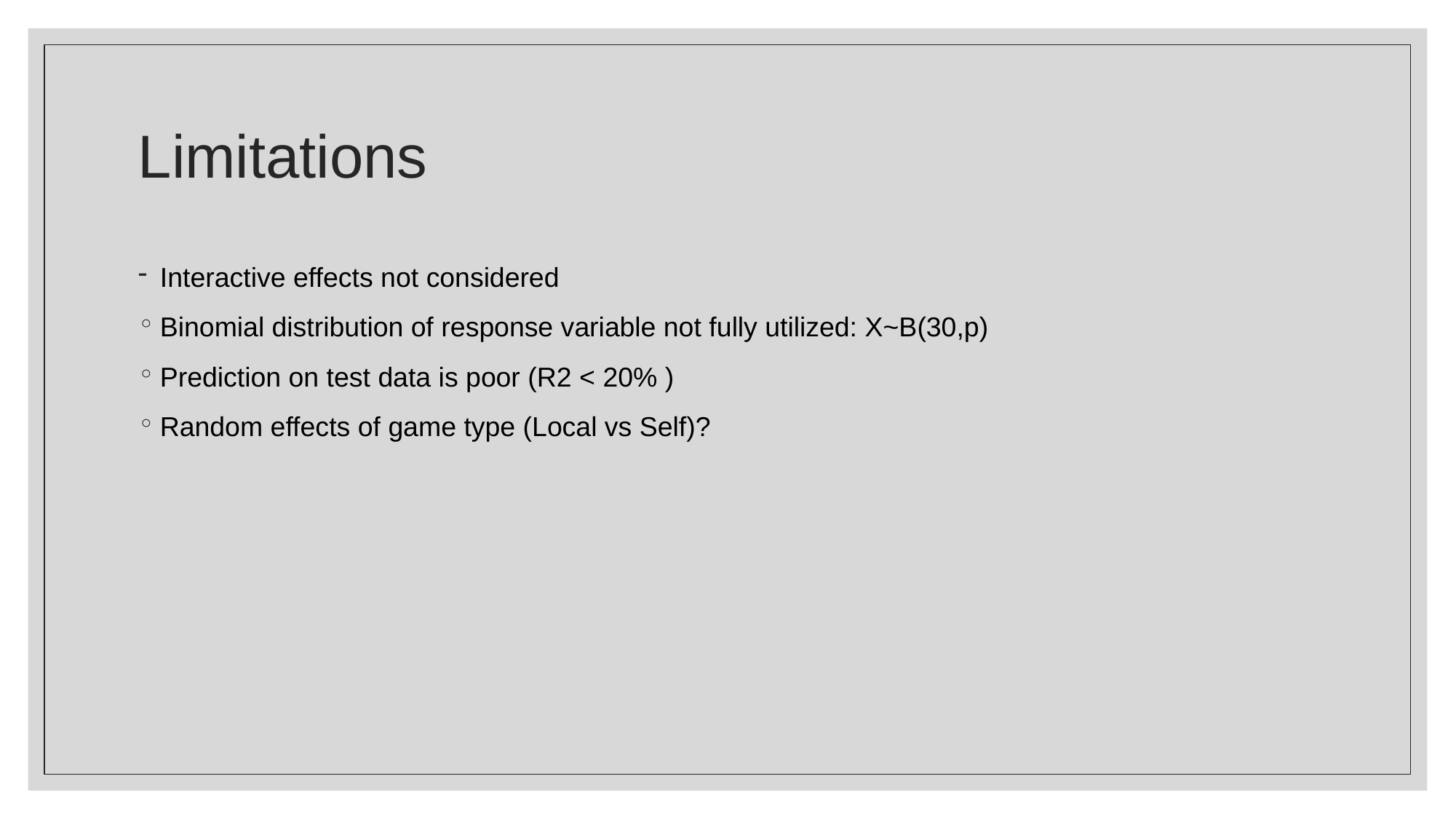

# Limitations
Interactive effects not considered
Binomial distribution of response variable not fully utilized: X~B(30,p)
Prediction on test data is poor (R2 < 20% )
Random effects of game type (Local vs Self)?